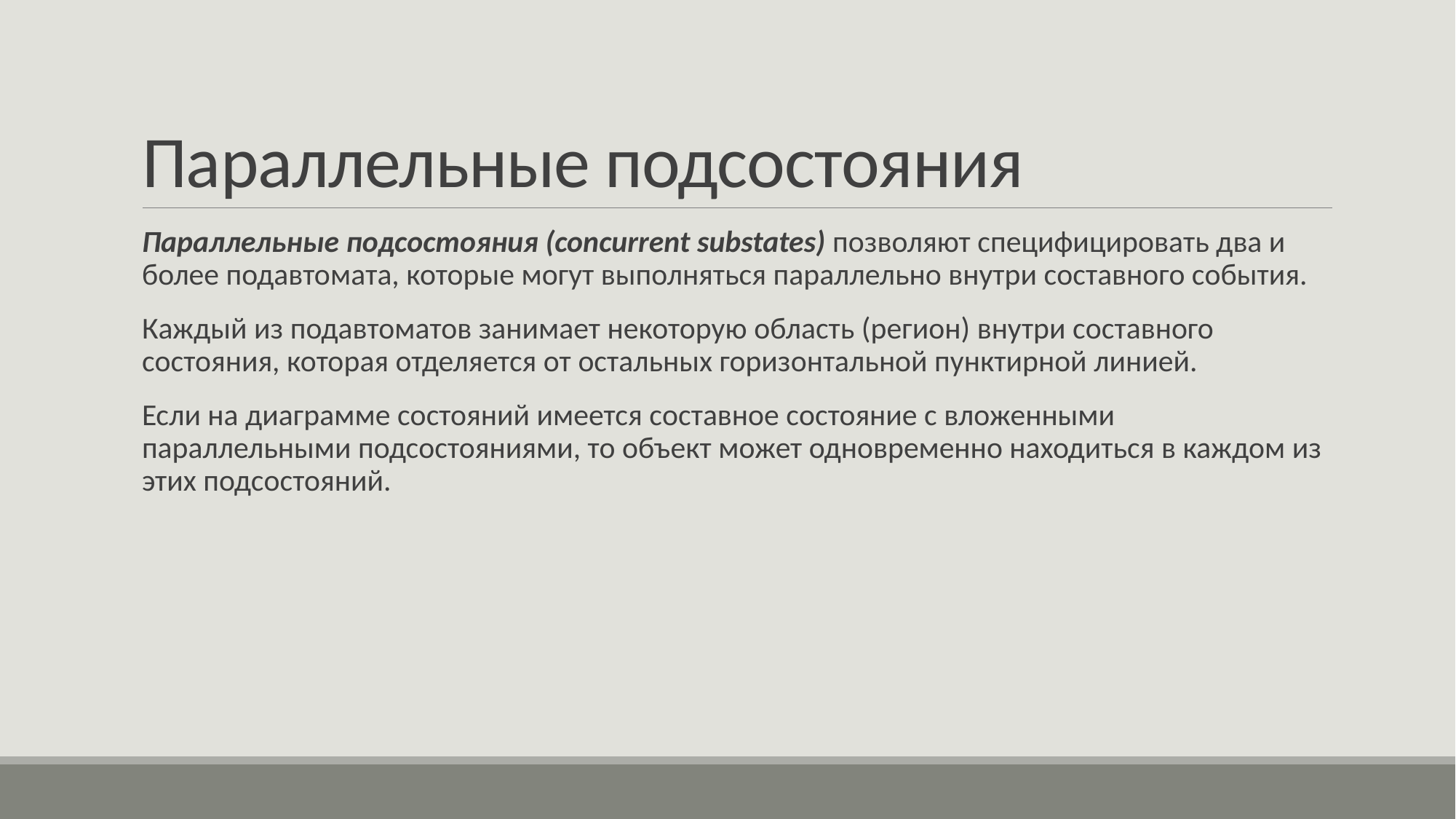

# Параллельные подсостояния
Параллельные подсостояния (concurrent substates) позволяют специфицировать два и более подавтомата, которые могут выполняться параллельно внутри составного события.
Каждый из подавтоматов занимает некоторую область (регион) внутри составного состояния, которая отделяется от остальных горизонтальной пунктирной линией.
Если на диаграмме состояний имеется составное состояние с вложенными параллельными подсостояниями, то объект может одновременно находиться в каждом из этих подсостояний.